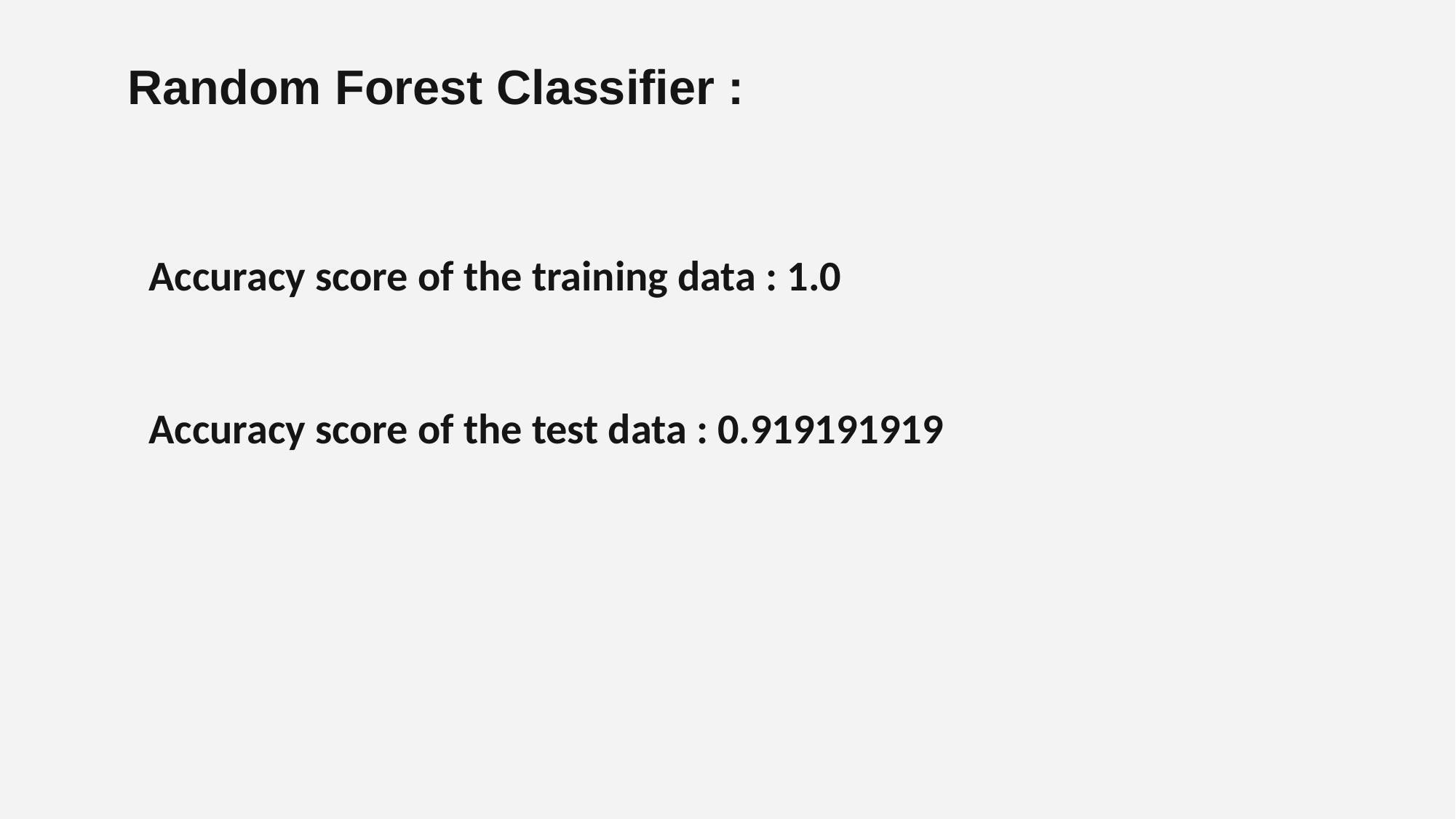

Random Forest Classifier :​
Accuracy score of the training data : 1.0 ​
​
​
Accuracy score of the test data : 0.919191919